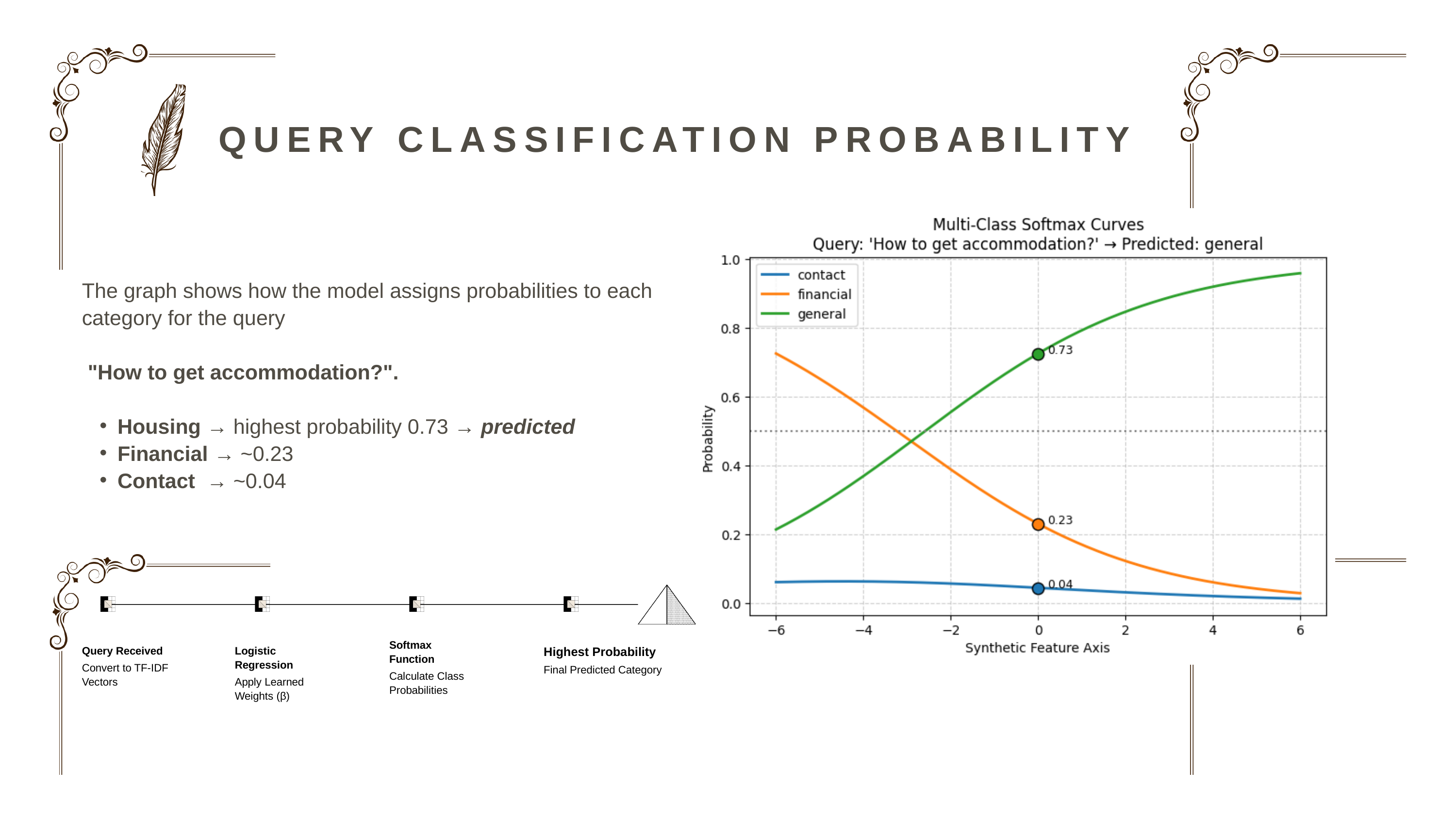

QUERY CLASSIFICATION PROBABILITY

The graph shows how the model assigns probabilities to each category for the query

 "How to get accommodation?".

Housing → highest probability 0.73 → predicted
Financial → ~0.23
Contact  → ~0.04

Softmax Function
Calculate Class Probabilities
Query Received
Convert to TF-IDF Vectors
Logistic Regression
Apply Learned Weights (β)
Highest Probability
Final Predicted Category